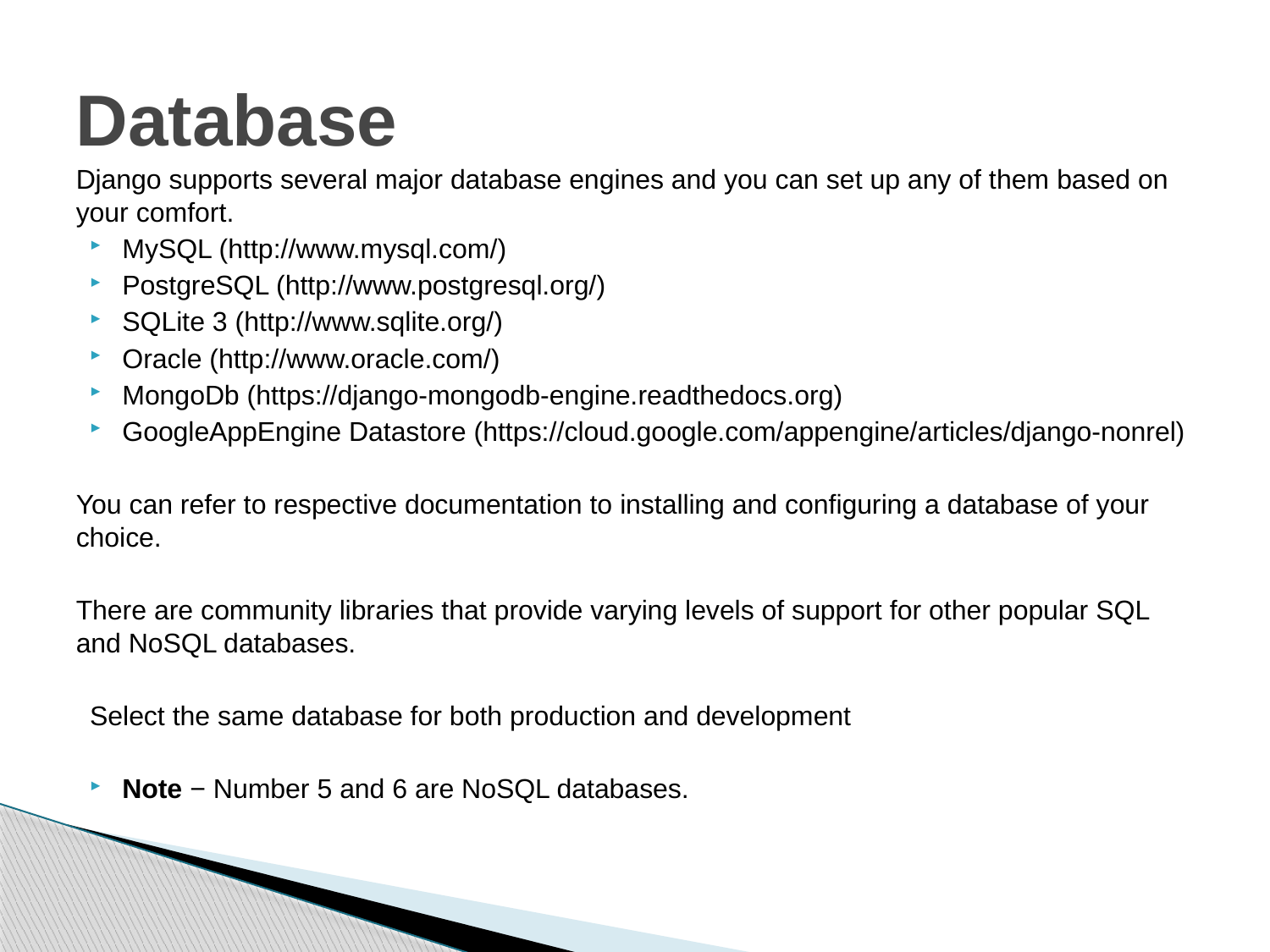

# Database
Django supports several major database engines and you can set up any of them based on your comfort.
MySQL (http://www.mysql.com/)
PostgreSQL (http://www.postgresql.org/)
SQLite 3 (http://www.sqlite.org/)
Oracle (http://www.oracle.com/)
MongoDb (https://django-mongodb-engine.readthedocs.org)
GoogleAppEngine Datastore (https://cloud.google.com/appengine/articles/django-nonrel)

You can refer to respective documentation to installing and configuring a database of your choice.

There are community libraries that provide varying levels of support for other popular SQL and NoSQL databases.

Select the same database for both production and development

Note − Number 5 and 6 are NoSQL databases.